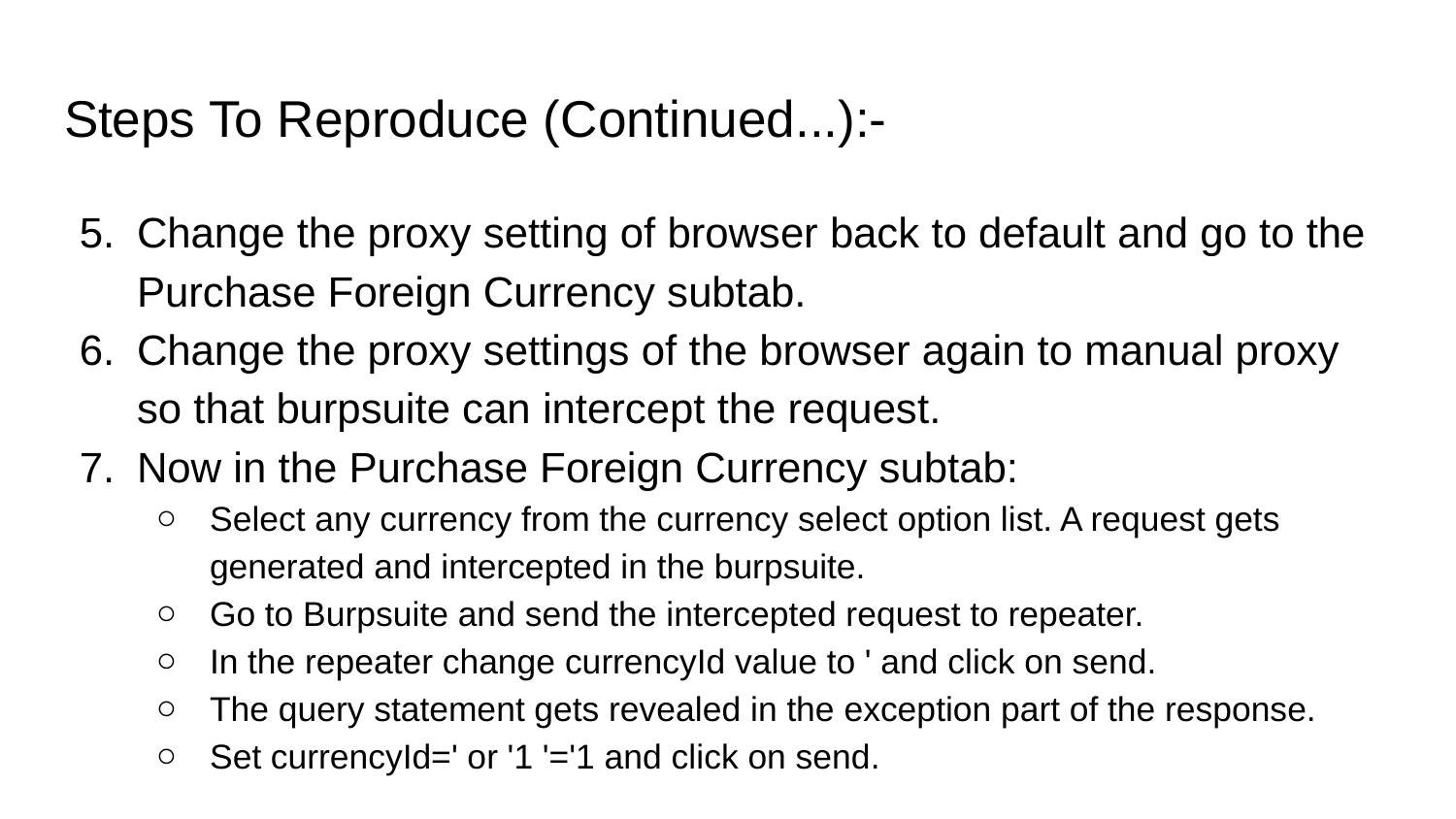

# Steps To Reproduce (Continued...):-
Change the proxy setting of browser back to default and go to the Purchase Foreign Currency subtab.
Change the proxy settings of the browser again to manual proxy so that burpsuite can intercept the request.
Now in the Purchase Foreign Currency subtab:
Select any currency from the currency select option list. A request gets generated and intercepted in the burpsuite.
Go to Burpsuite and send the intercepted request to repeater.
In the repeater change currencyId value to ' and click on send.
The query statement gets revealed in the exception part of the response.
Set currencyId=' or '1 '='1 and click on send.